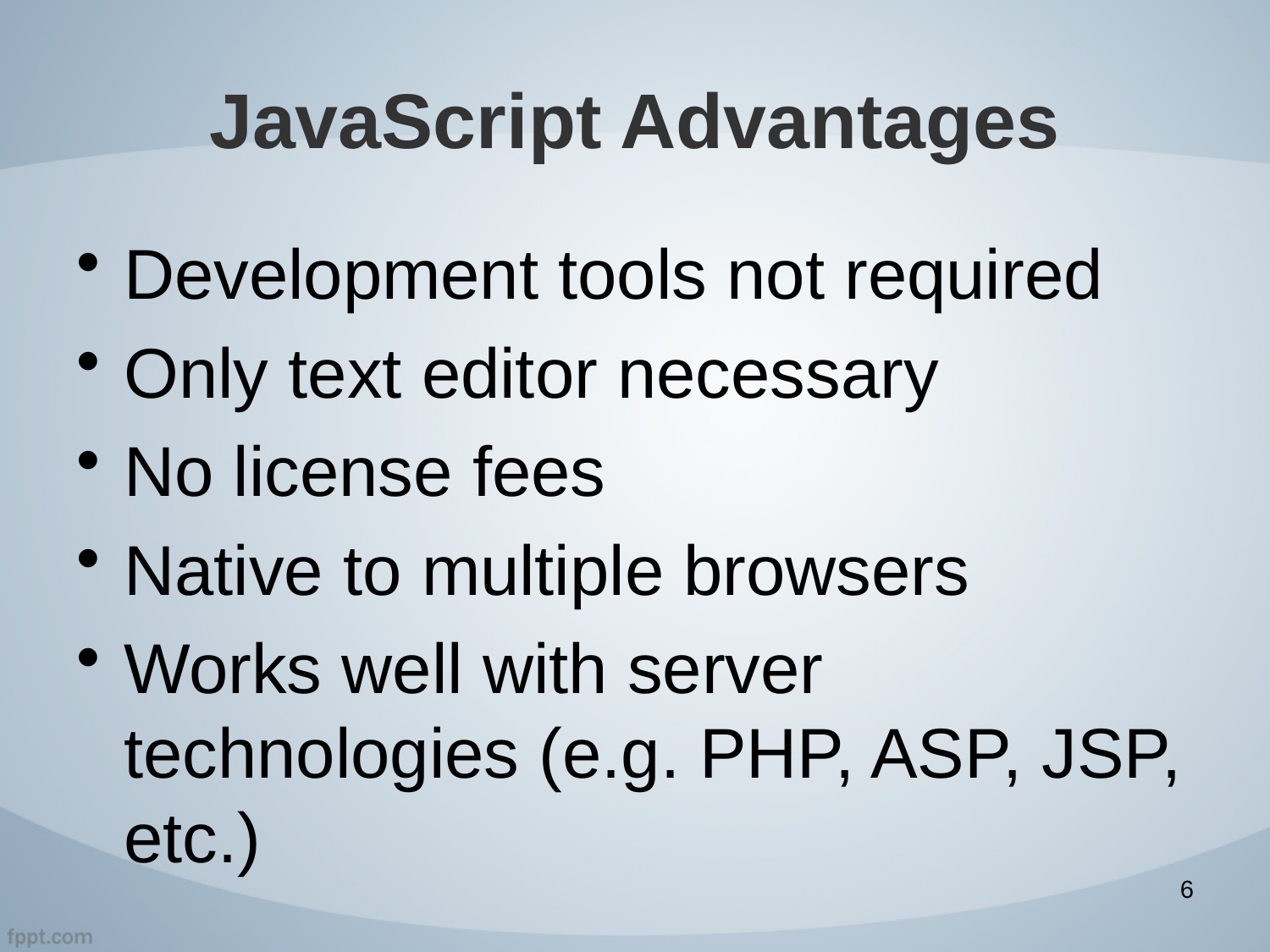

# JavaScript Advantages
Development tools not required
Only text editor necessary
No license fees
Native to multiple browsers
Works well with server technologies (e.g. PHP, ASP, JSP, etc.)
6